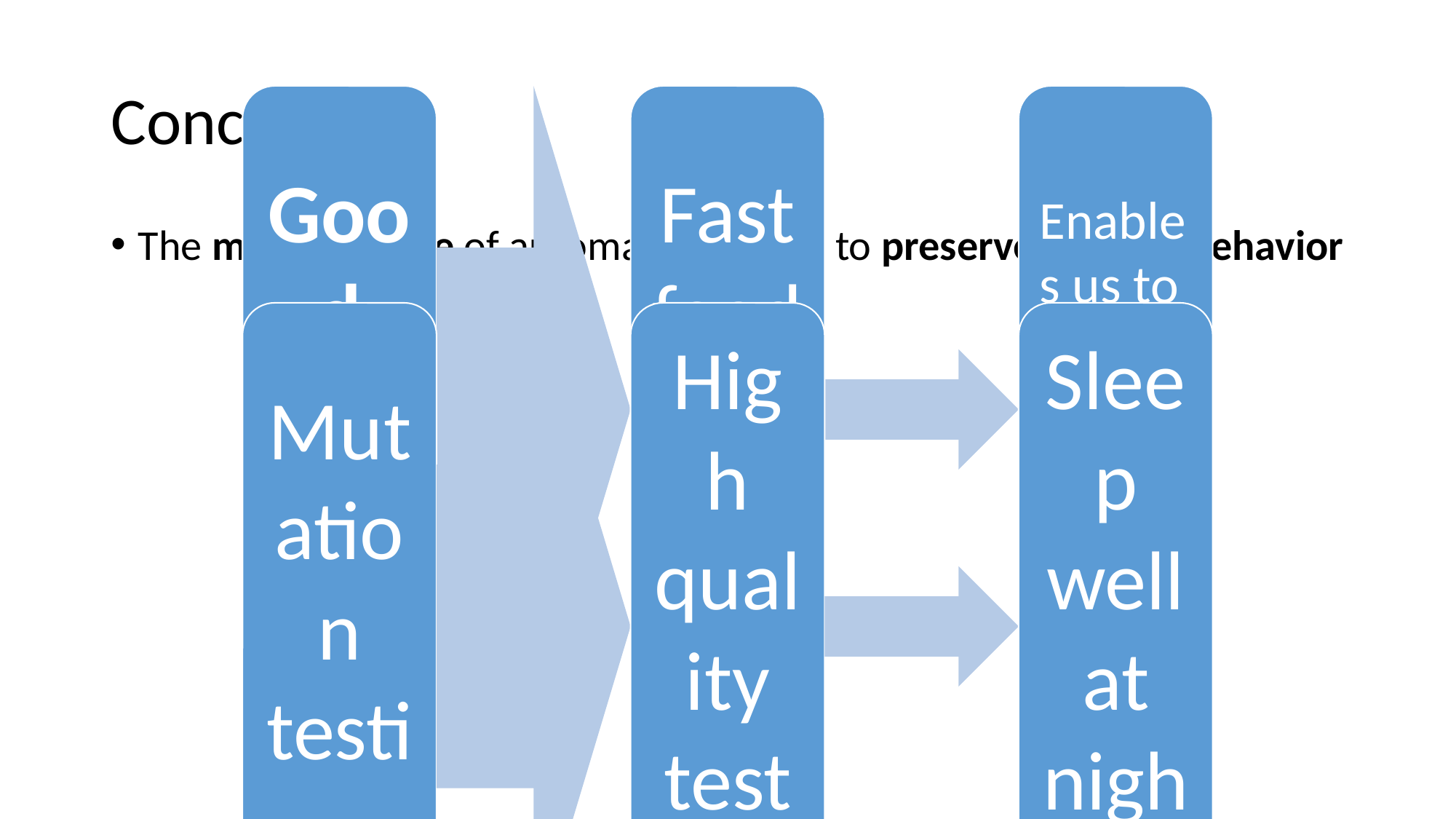

# Conclusion

The main purpose of automated tests is to preserve existing behavior

Mutation testing